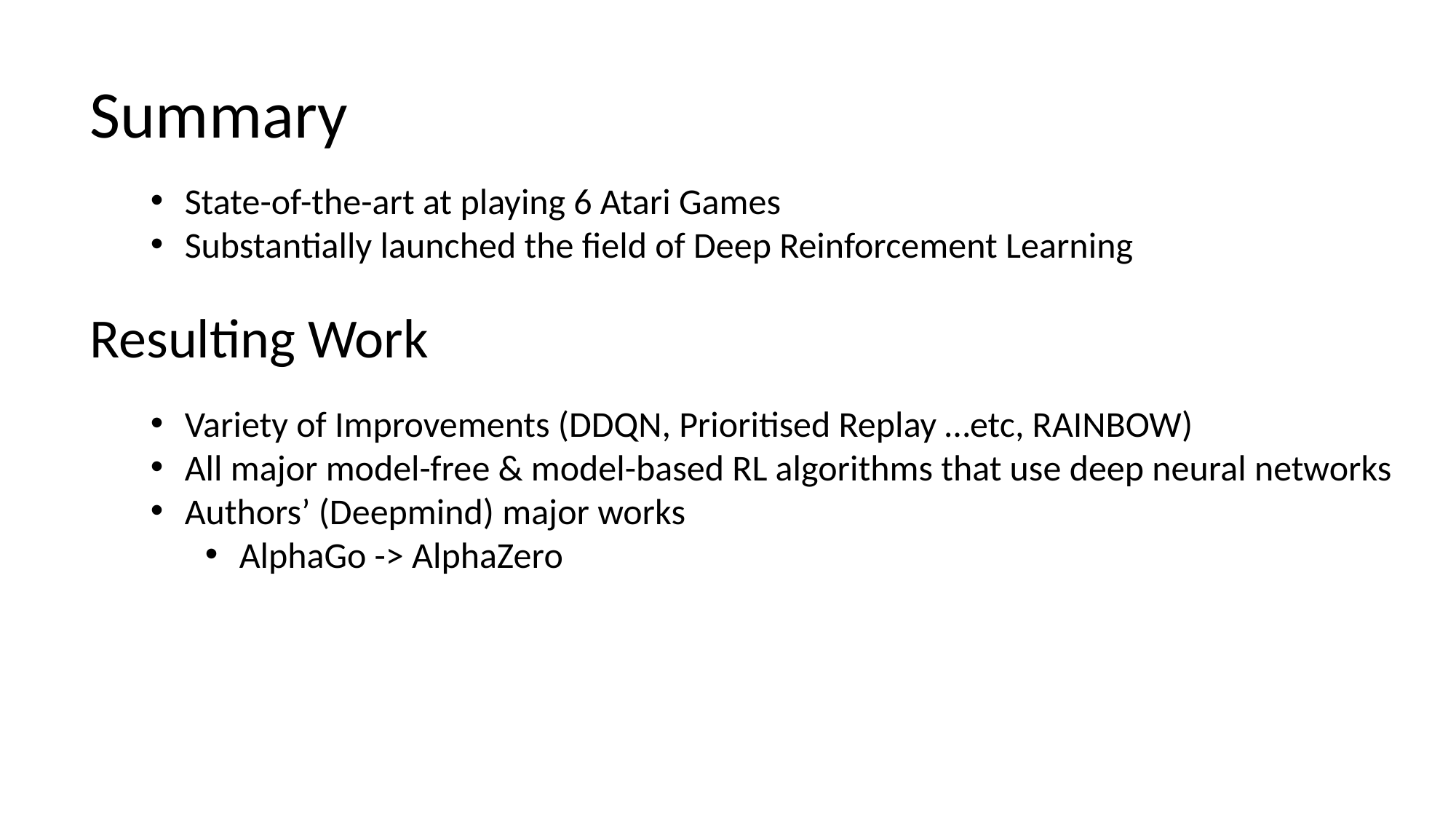

# Summary
State-of-the-art at playing 6 Atari Games
Substantially launched the field of Deep Reinforcement Learning
Resulting Work
Variety of Improvements (DDQN, Prioritised Replay …etc, RAINBOW)
All major model-free & model-based RL algorithms that use deep neural networks
Authors’ (Deepmind) major works
AlphaGo -> AlphaZero